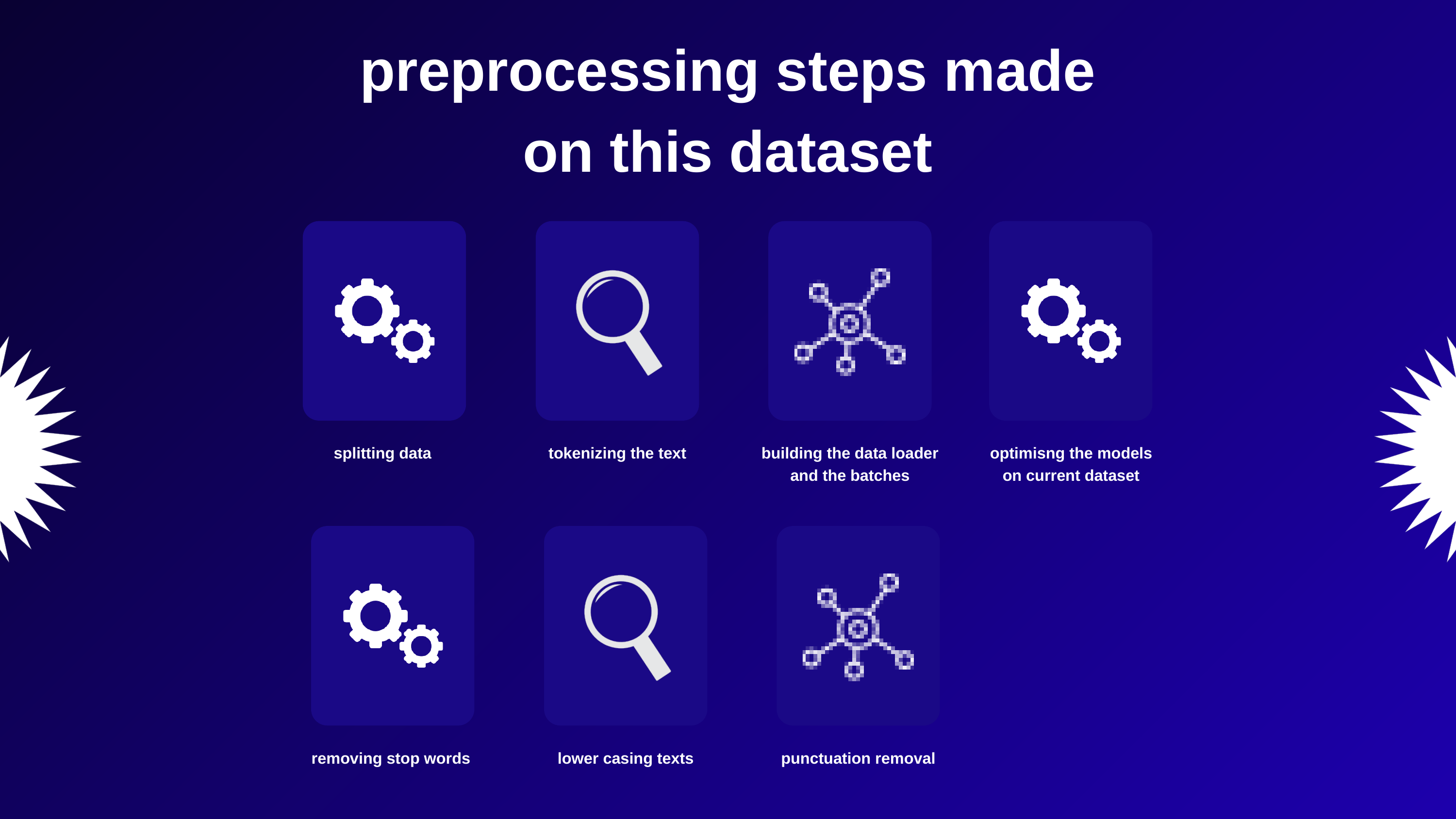

preprocessing steps made on this dataset

splitting data
tokenizing the text
building the data loader and the batches
optimisng the models on current dataset

removing stop words
lower casing texts
punctuation removal